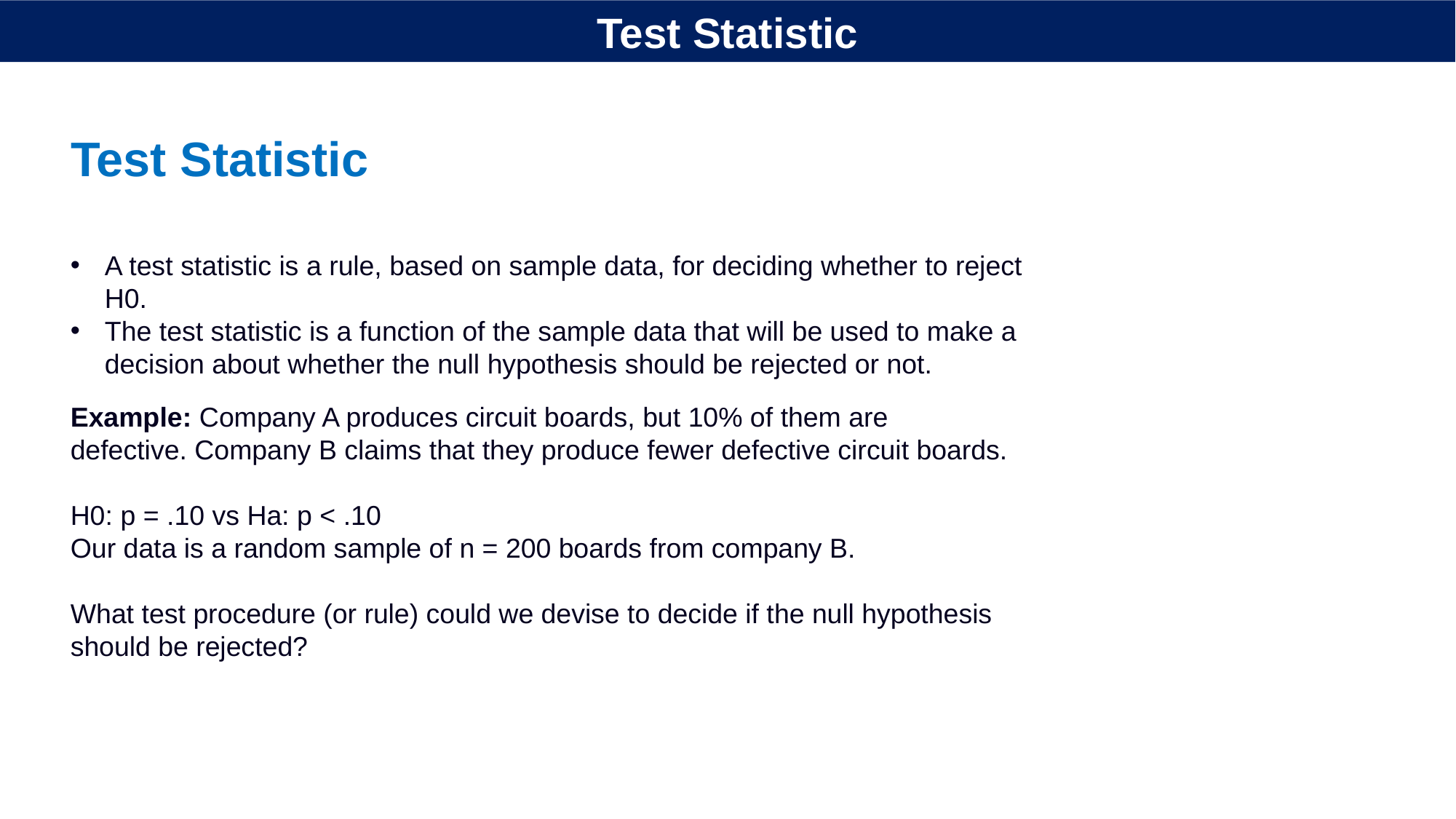

Test Statistic
# Test Statistic
A test statistic is a rule, based on sample data, for deciding whether to reject H0.
The test statistic is a function of the sample data that will be used to make a decision about whether the null hypothesis should be rejected or not.
Example: Company A produces circuit boards, but 10% of them are defective. Company B claims that they produce fewer defective circuit boards.

H0: p = .10 vs Ha: p < .10
Our data is a random sample of n = 200 boards from company B.

What test procedure (or rule) could we devise to decide if the null hypothesis should be rejected?